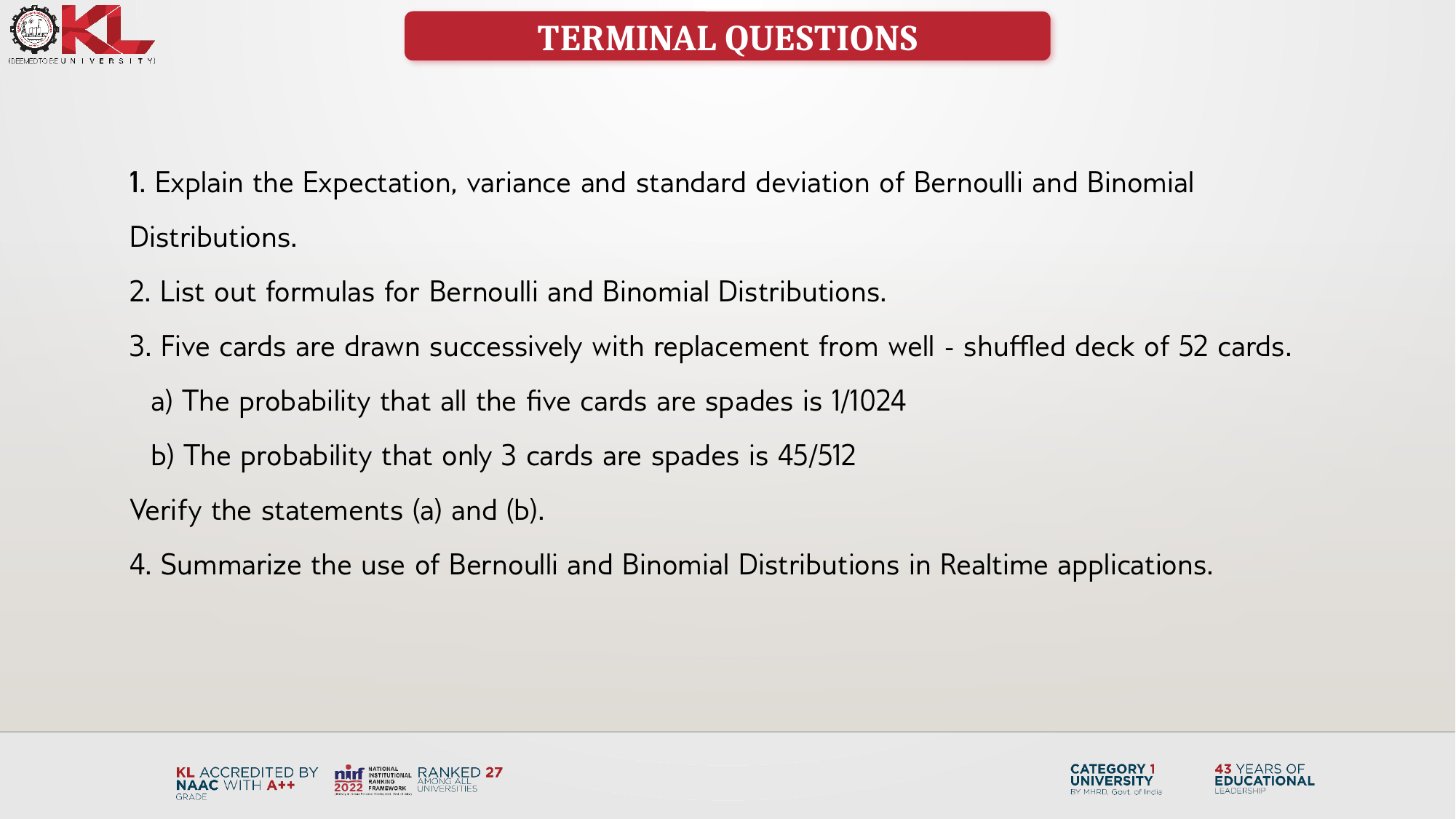

TERMINAL QUESTIONS
1. Explain the Expectation, variance and standard deviation of Bernoulli and Binomial Distributions.
2. List out formulas for Bernoulli and Binomial Distributions.
3. Five cards are drawn successively with replacement from well - shuffled deck of 52 cards.
	a) The probability that all the five cards are spades is 1/1024
	b) The probability that only 3 cards are spades is 45/512
Verify the statements (a) and (b).
4. Summarize the use of Bernoulli and Binomial Distributions in Realtime applications.